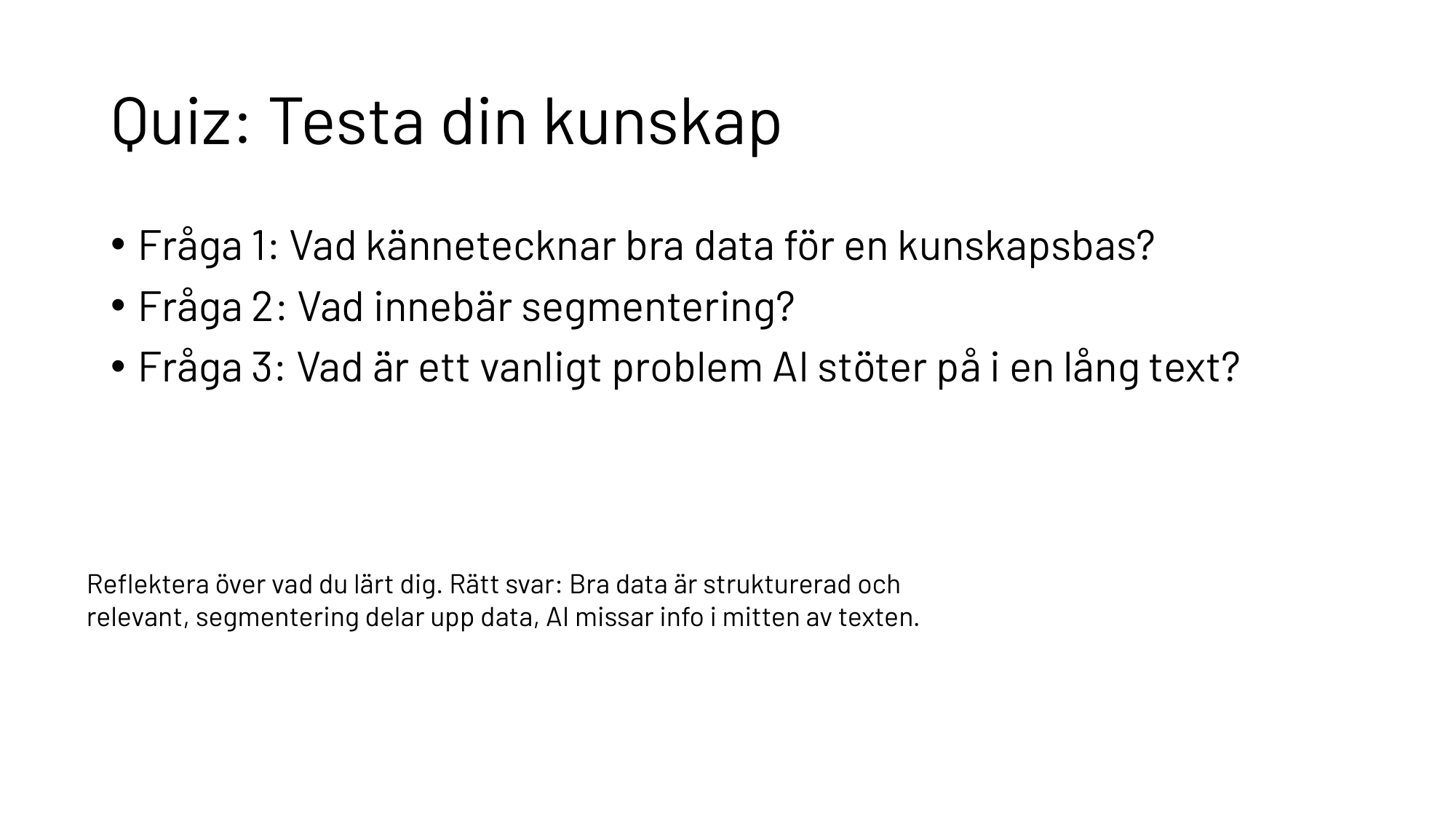

# Quiz: Testa din kunskap
Fråga 1: Vad kännetecknar bra data för en kunskapsbas?
Fråga 2: Vad innebär segmentering?
Fråga 3: Vad är ett vanligt problem AI stöter på i en lång text?
Reflektera över vad du lärt dig. Rätt svar: Bra data är strukturerad och relevant, segmentering delar upp data, AI missar info i mitten av texten.